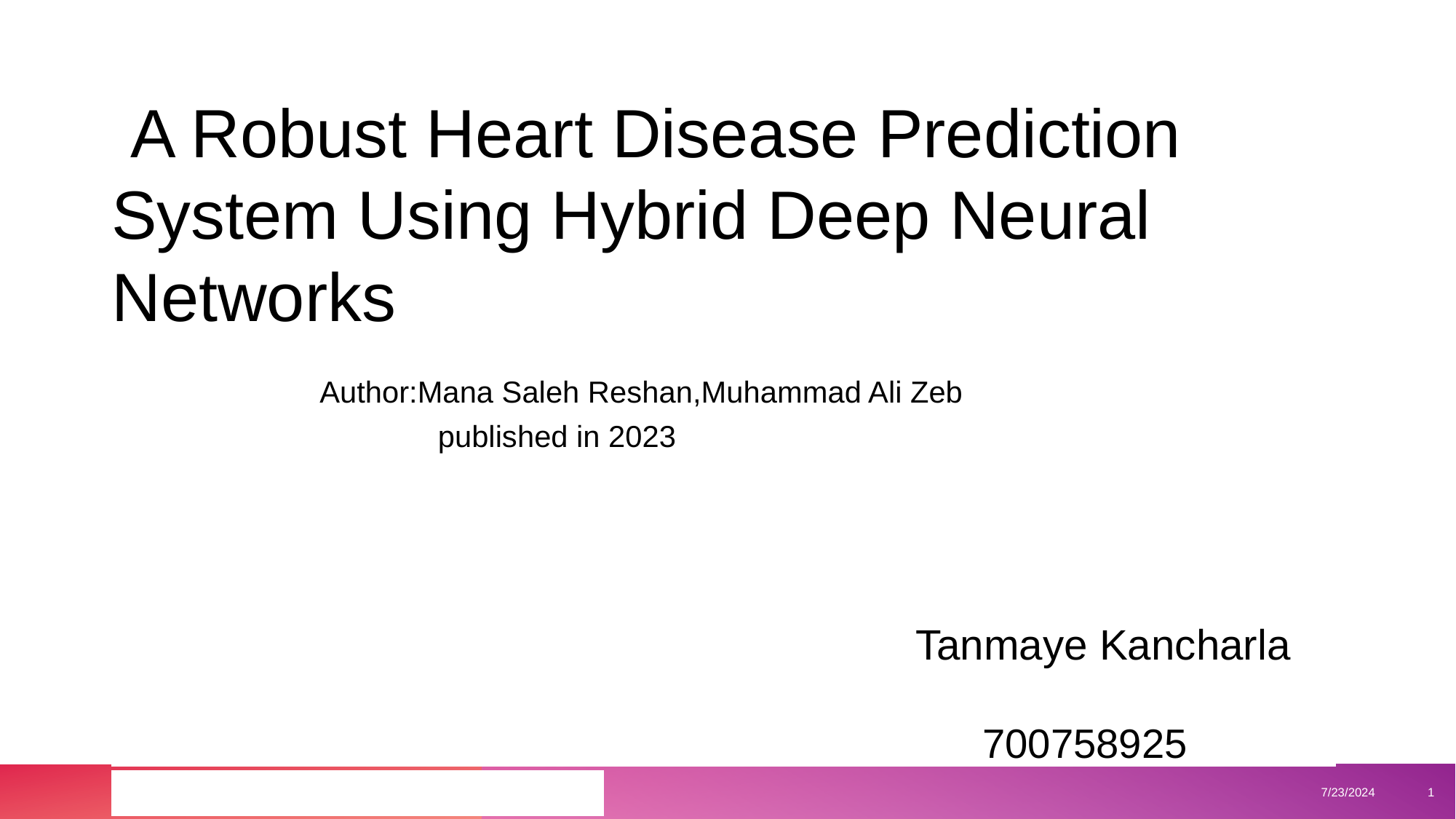

A Robust Heart Disease Prediction System Using Hybrid Deep Neural Networks
           Author:Mana Saleh Reshan,Muhammad Ali Zeb
                                       published in 2023

                                                                    Tanmaye Kancharla
                                                                            700758925

1
7/23/2024